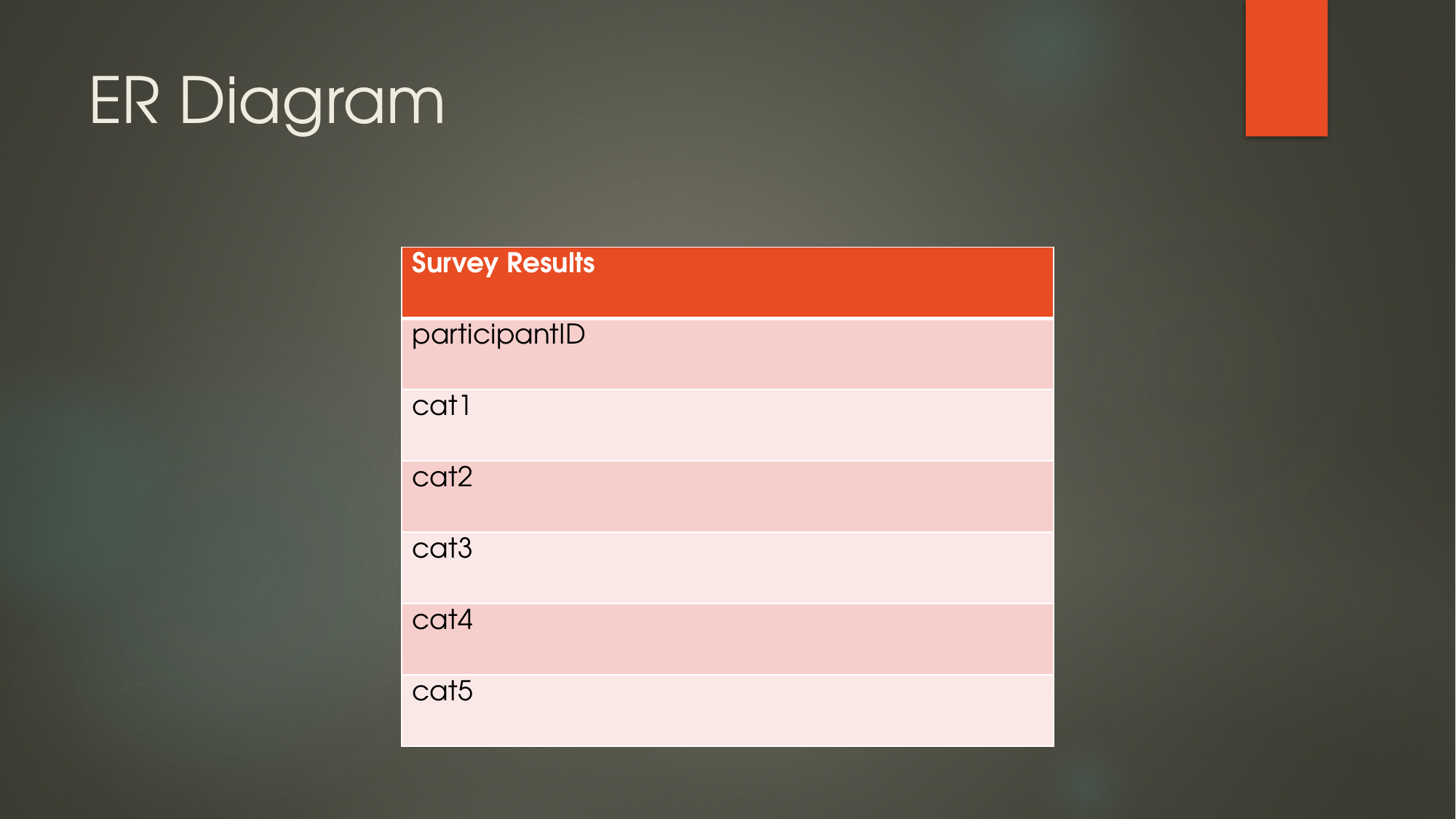

# ER Diagram
| Survey Results |
| --- |
| participantID |
| cat1 |
| cat2 |
| cat3 |
| cat4 |
| cat5 |